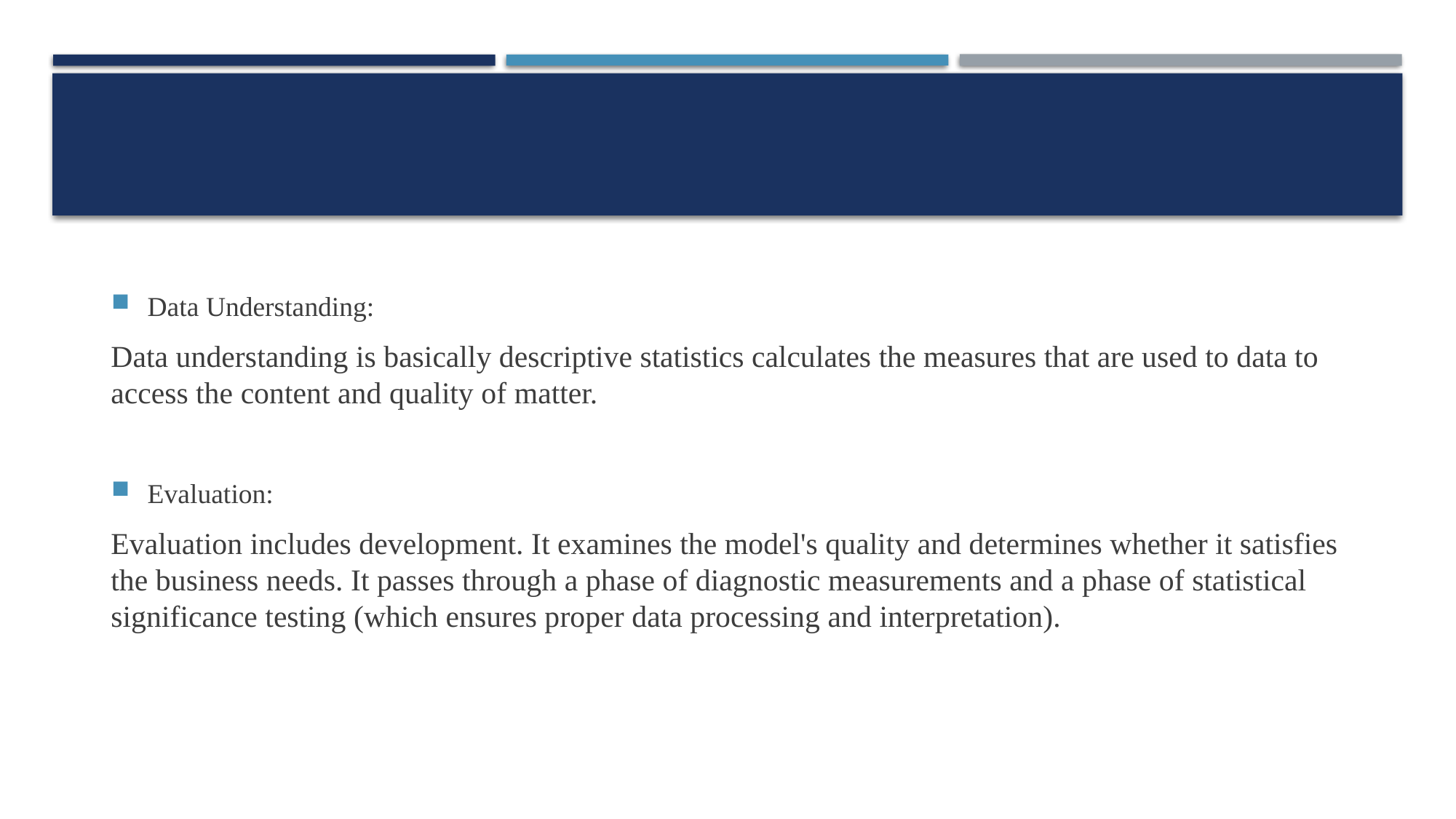

#
Data Understanding:
Data understanding is basically descriptive statistics calculates the measures that are used to data to access the content and quality of matter.

Evaluation:
Evaluation includes development. It examines the model's quality and determines whether it satisfies the business needs. It passes through a phase of diagnostic measurements and a phase of statistical significance testing (which ensures proper data processing and interpretation).